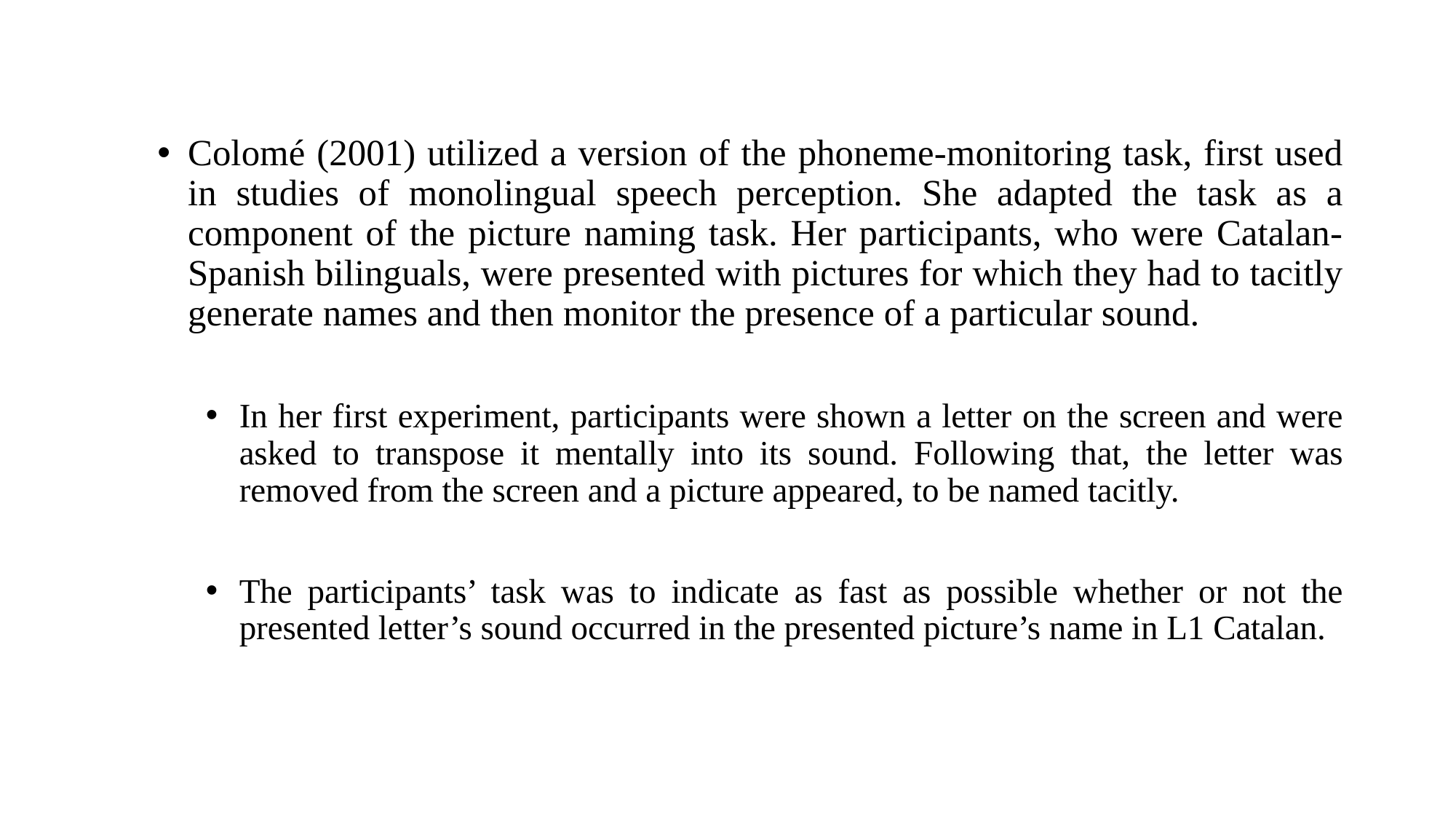

Colomé (2001) utilized a version of the phoneme-monitoring task, first used in studies of monolingual speech perception. She adapted the task as a component of the picture naming task. Her participants, who were Catalan-Spanish bilinguals, were presented with pictures for which they had to tacitly generate names and then monitor the presence of a particular sound.

In her first experiment, participants were shown a letter on the screen and were asked to transpose it mentally into its sound. Following that, the letter was removed from the screen and a picture appeared, to be named tacitly.

The participants’ task was to indicate as fast as possible whether or not the presented letter’s sound occurred in the presented picture’s name in L1 Catalan.